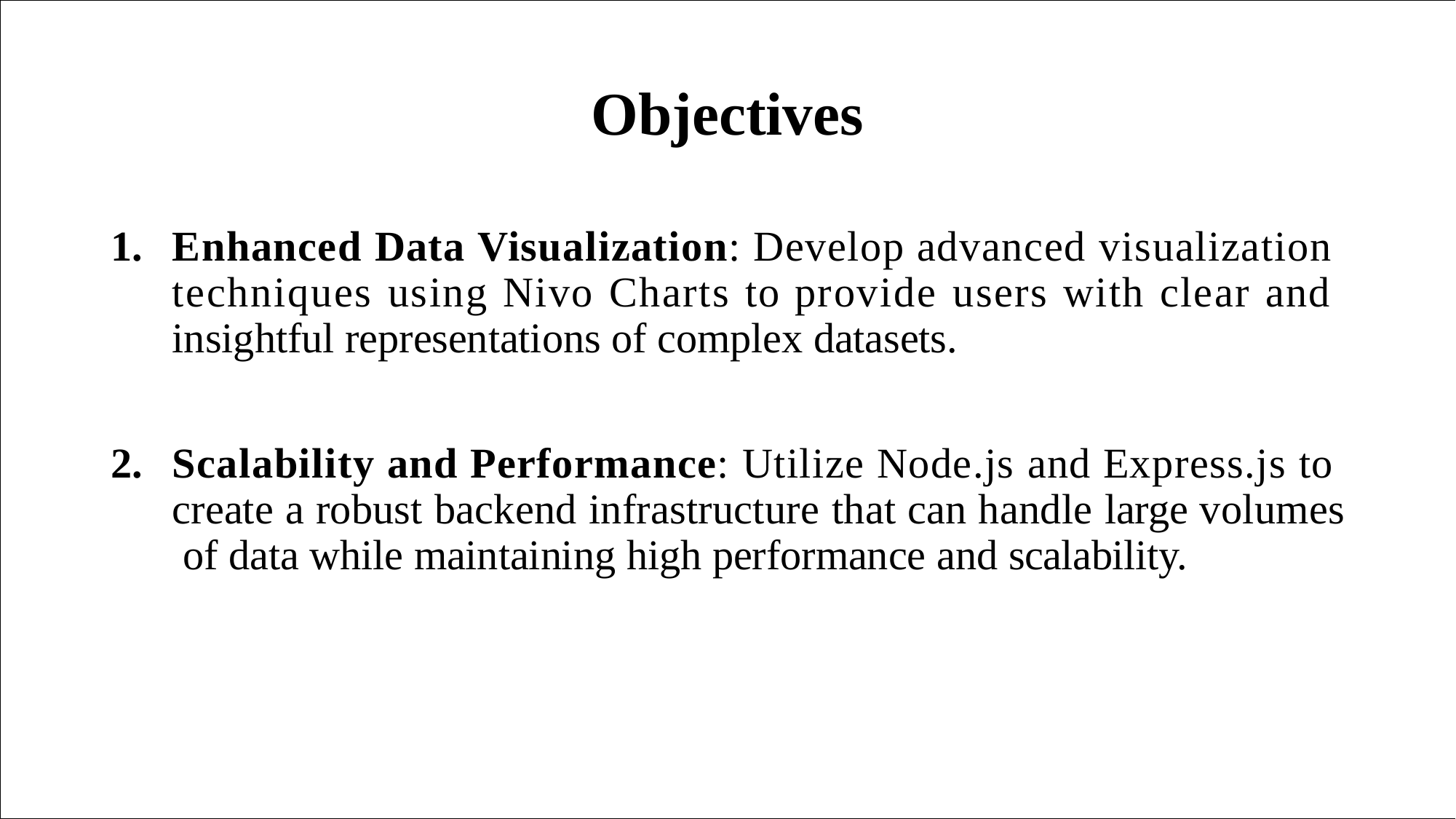

# Objectives
Enhanced Data Visualization: Develop advanced visualization  techniques using Nivo Charts to provide users with clear and  insightful representations of complex datasets.

Scalability and Performance: Utilize Node.js and Express.js to  create a robust backend infrastructure that can handle large volumes  of data while maintaining high performance and scalability.